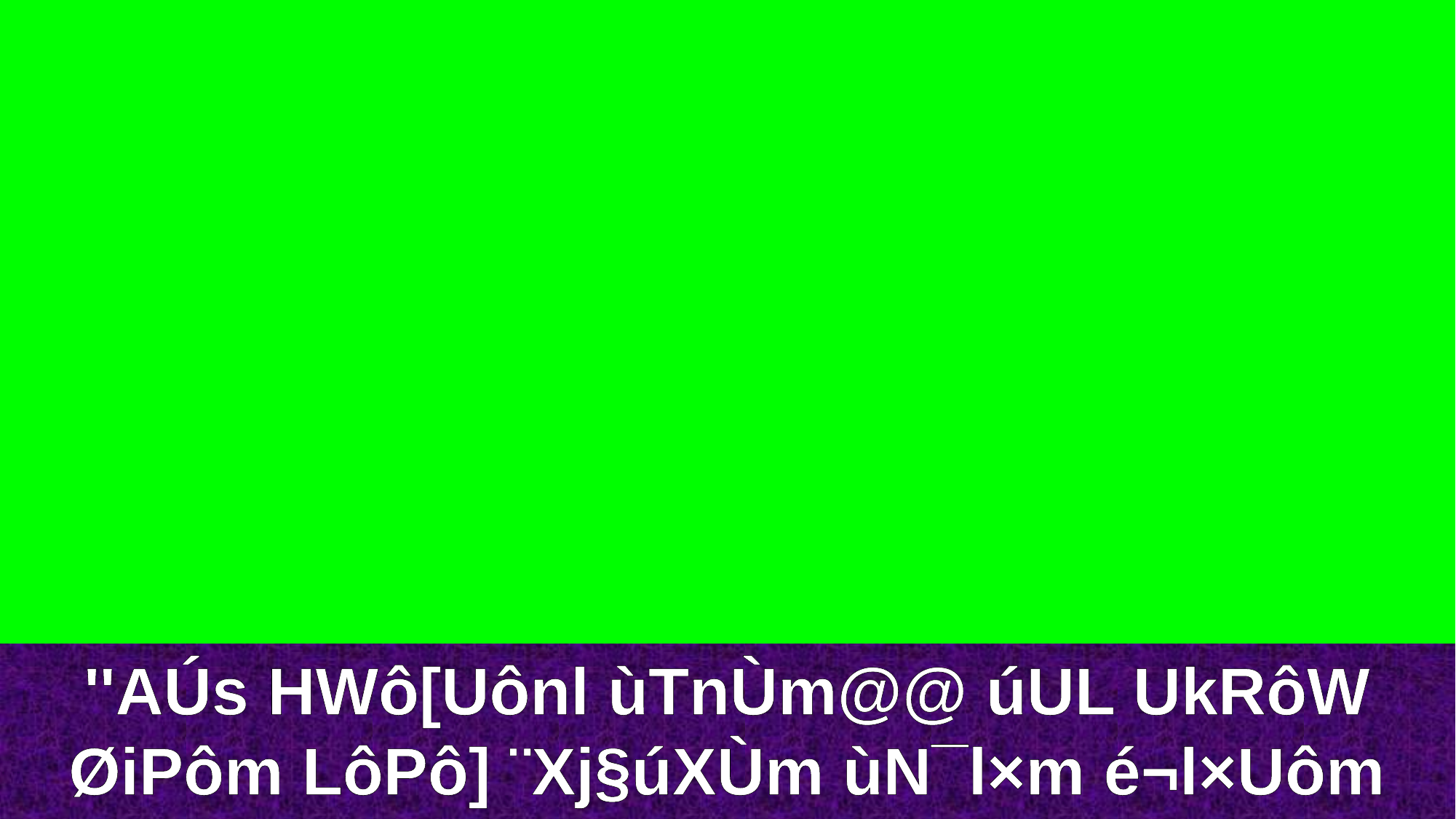

''AÚs HWô[Uônl ùTnÙm@@ úUL UkRôW ØiPôm LôPô] ¨Xj§úXÙm ùN¯l×m é¬l×Uôm